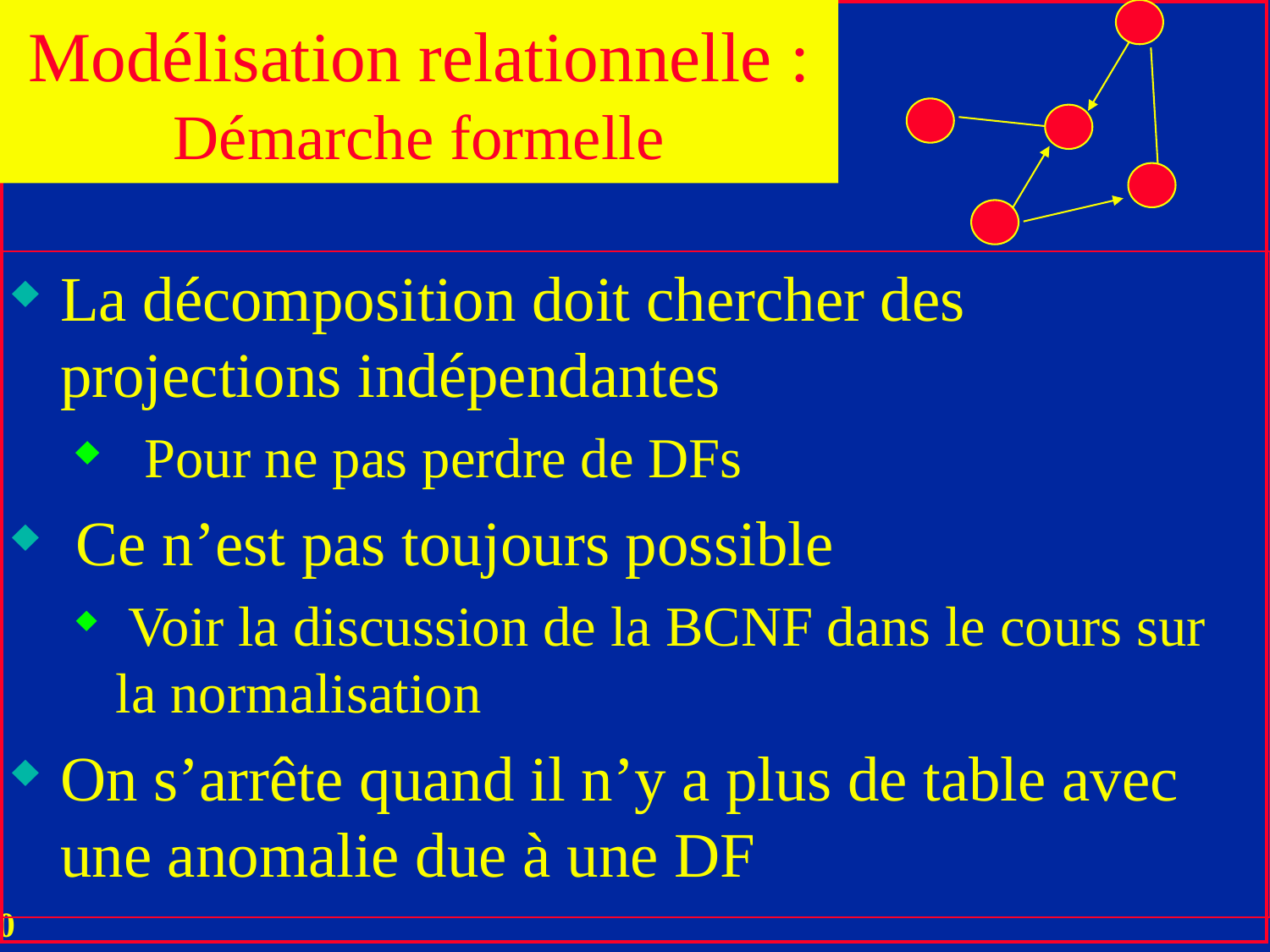

Modélisation relationnelle : Démarche formelle

La décomposition doit chercher des projections indépendantes
  Pour ne pas perdre de DFs
 Ce n’est pas toujours possible
 Voir la discussion de la BCNF dans le cours sur la normalisation
On s’arrête quand il n’y a plus de table avec une anomalie due à une DF